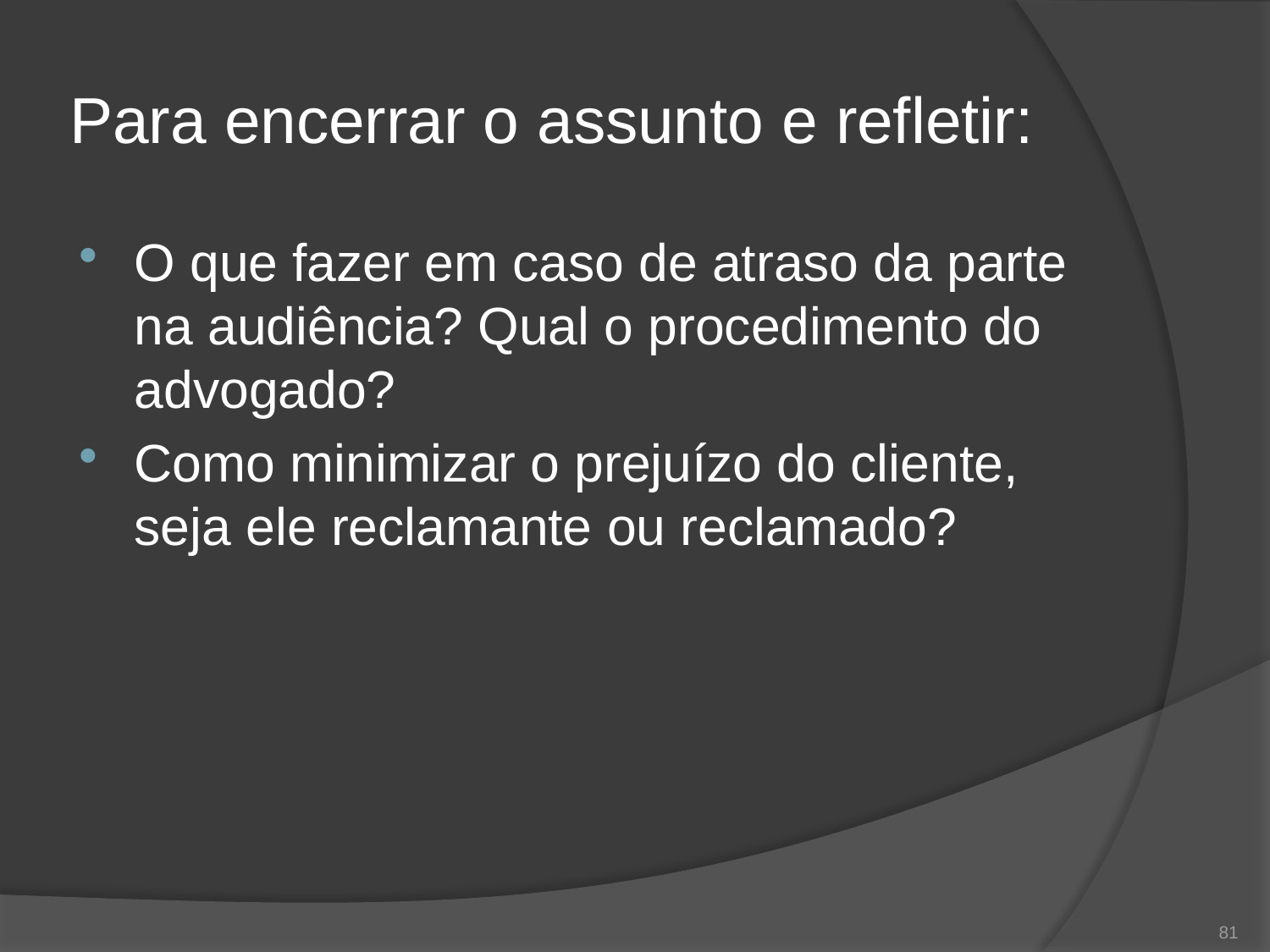

# Para encerrar o assunto e refletir:
O que fazer em caso de atraso da parte na audiência? Qual o procedimento do advogado?
Como minimizar o prejuízo do cliente, seja ele reclamante ou reclamado?
81